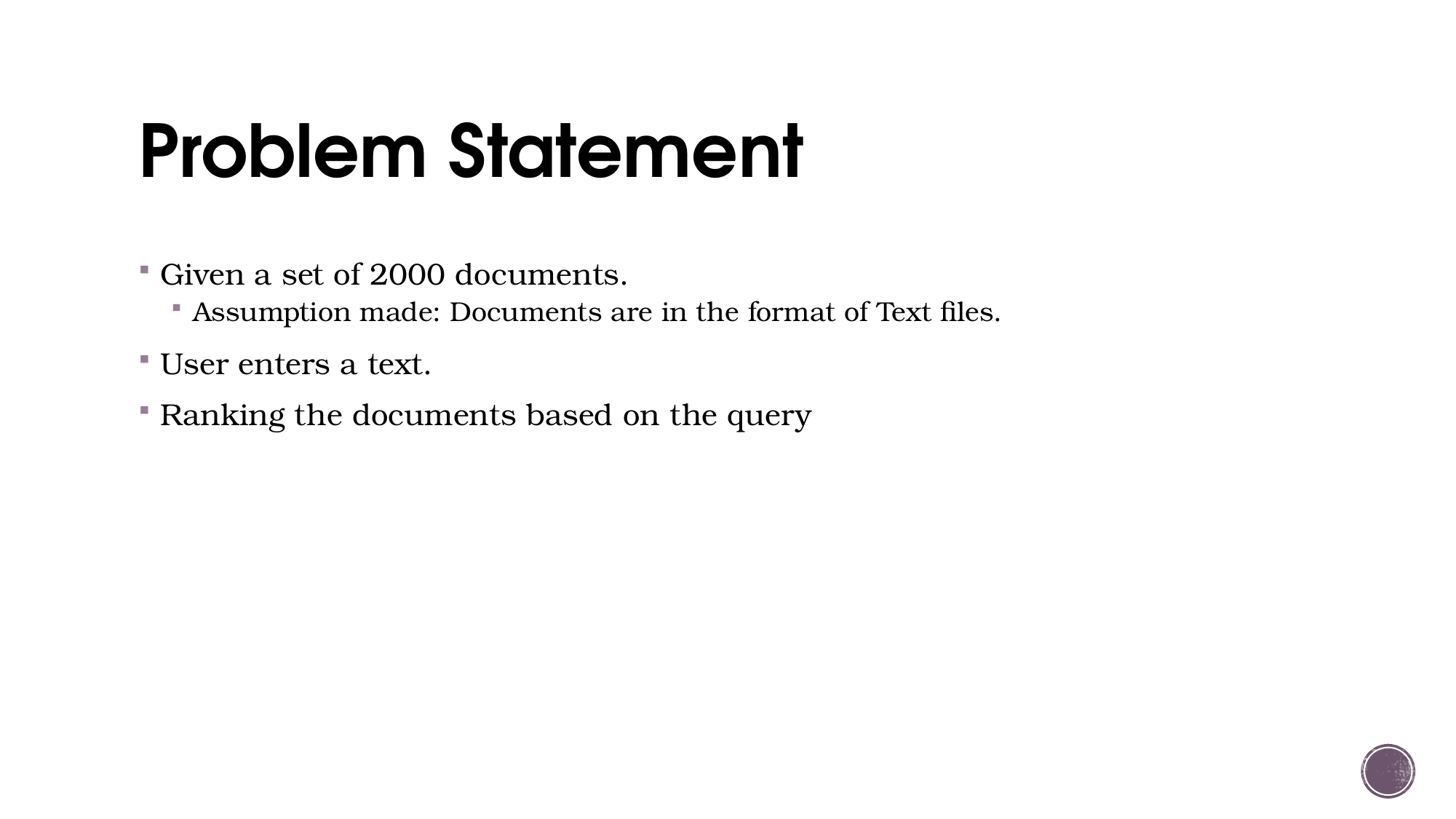

# Problem Statement
Given a set of 2000 documents.
Assumption made: Documents are in the format of Text files.
User enters a text.
Ranking the documents based on the query